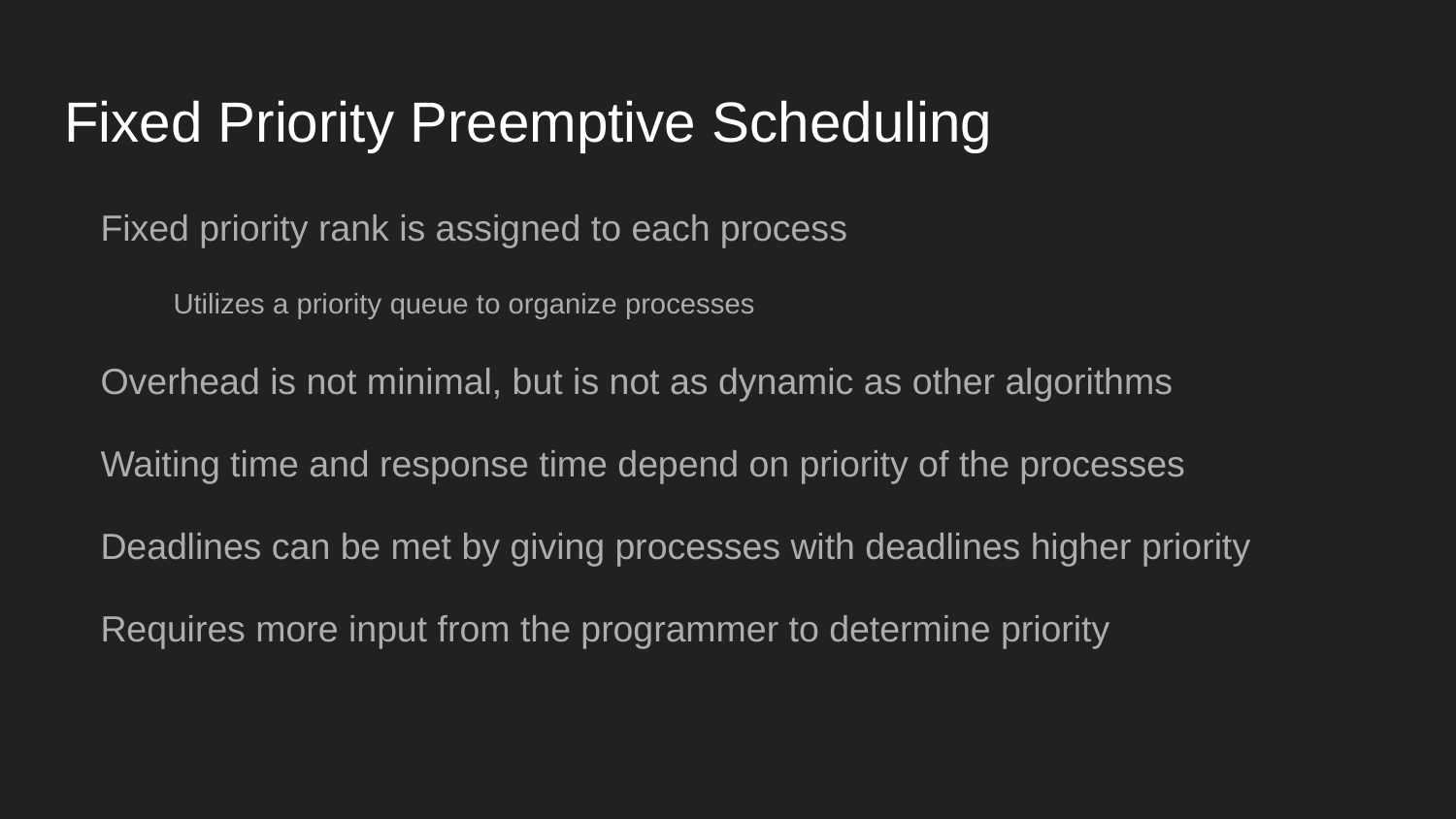

# Fixed Priority Preemptive Scheduling
Fixed priority rank is assigned to each process
Utilizes a priority queue to organize processes
Overhead is not minimal, but is not as dynamic as other algorithms
Waiting time and response time depend on priority of the processes
Deadlines can be met by giving processes with deadlines higher priority
Requires more input from the programmer to determine priority